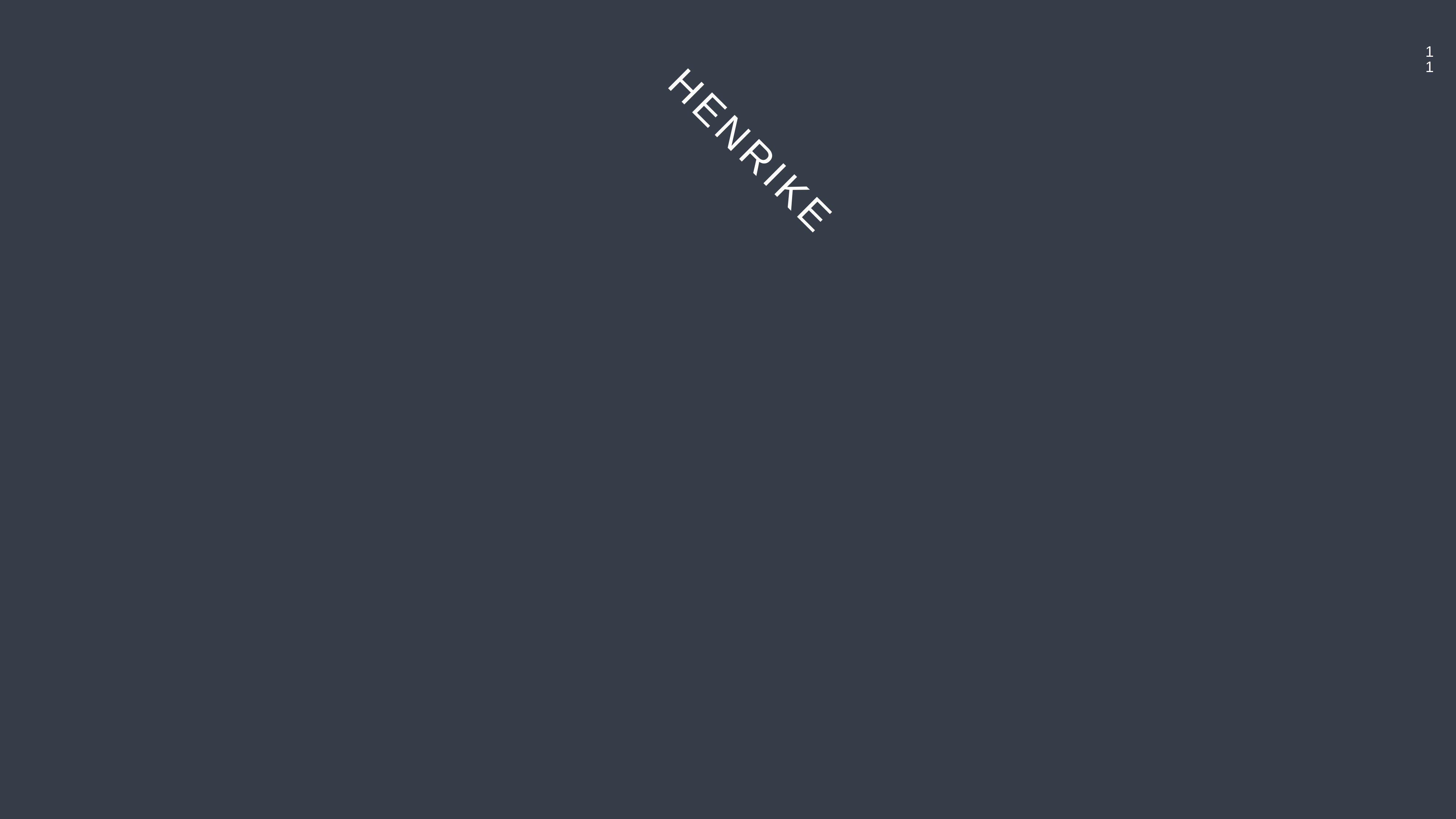

11
HENRIKE
YEAH!
YOU HAVE A BASH SHELL & TERMINAL ALREADY.